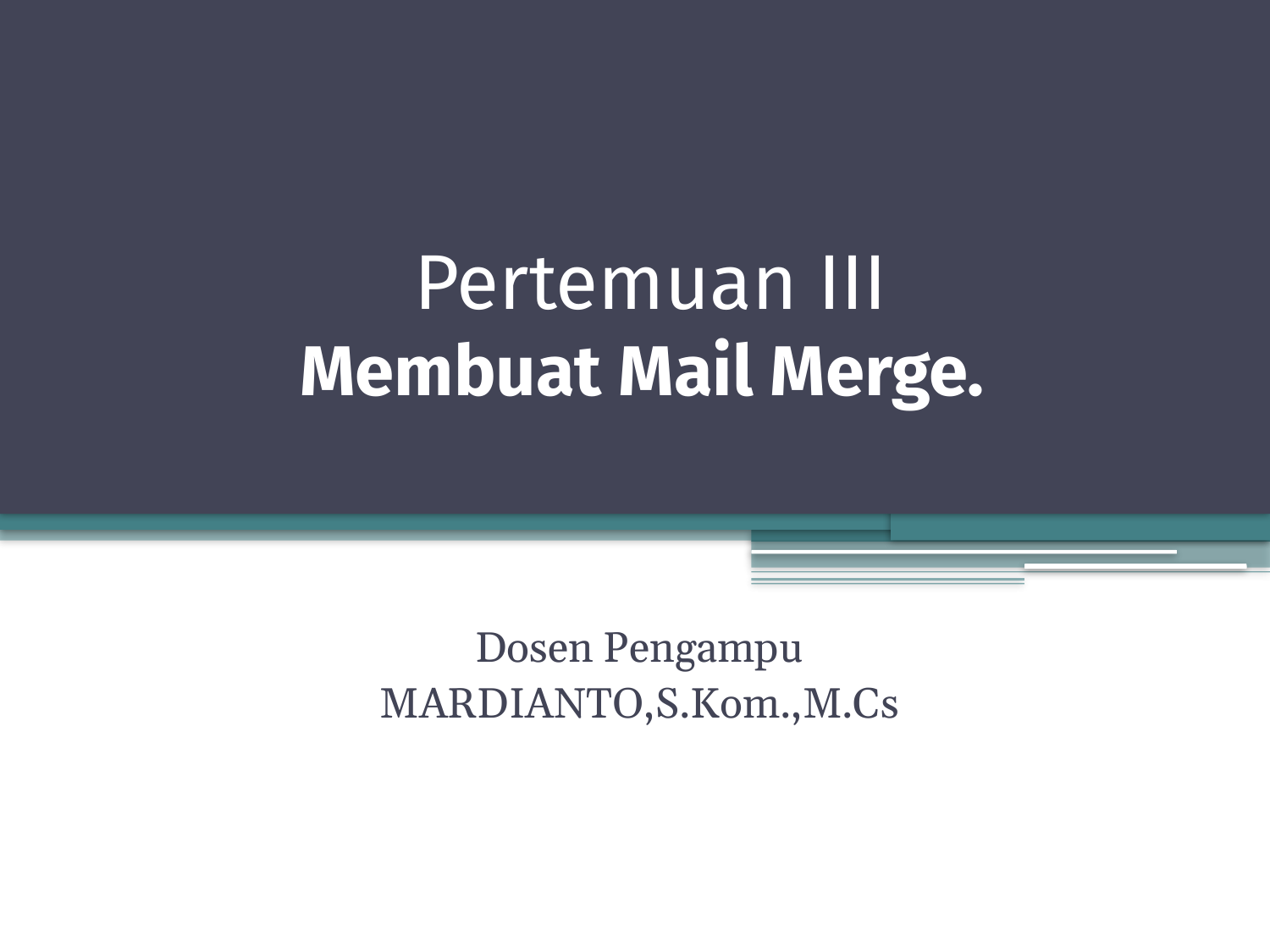

# Pertemuan III Membuat Mail Merge.
Dosen Pengampu
MARDIANTO,S.Kom.,M.Cs